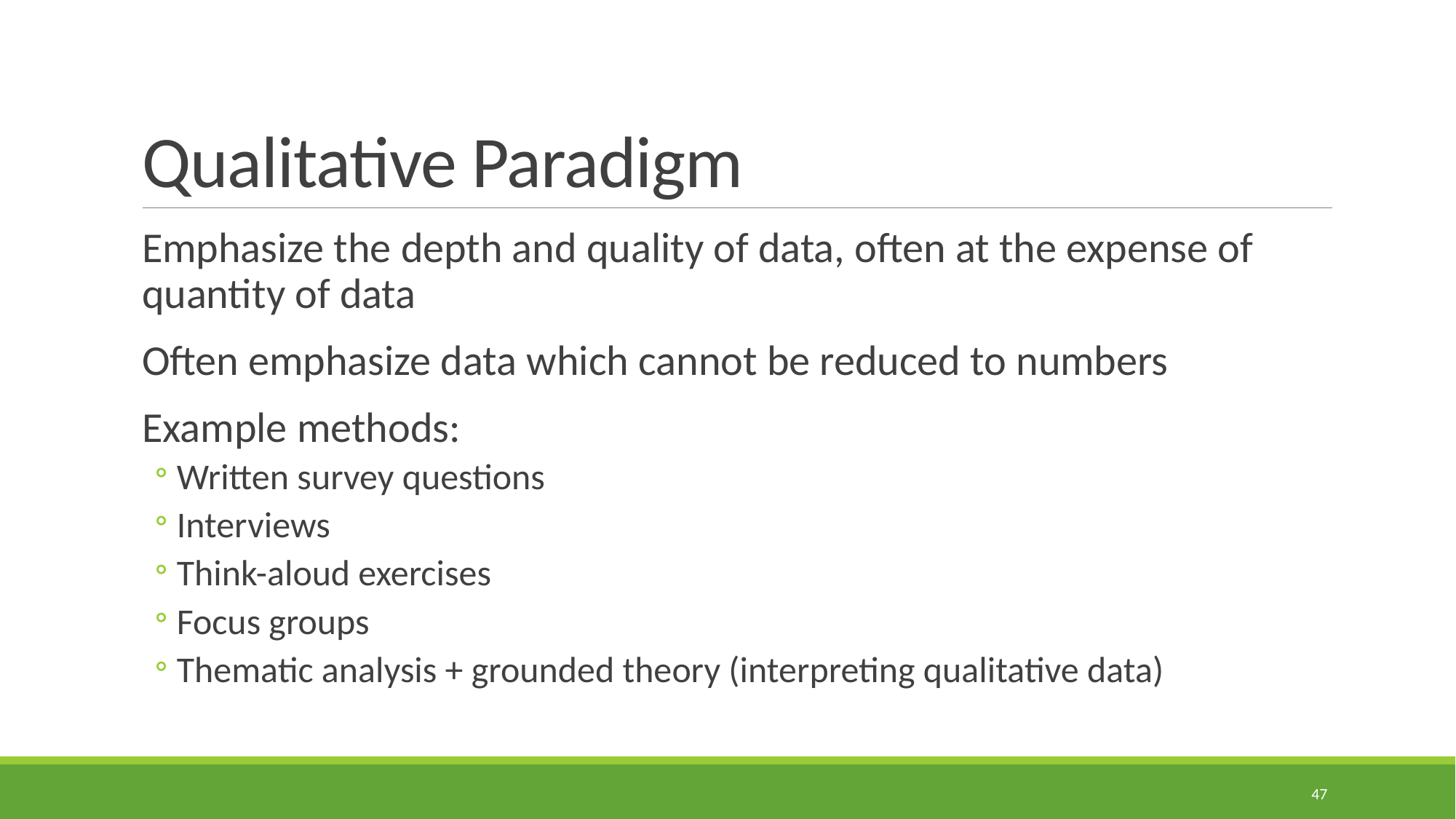

# Qualitative Paradigm
Emphasize the depth and quality of data, often at the expense of quantity of data
Often emphasize data which cannot be reduced to numbers
Example methods:
Written survey questions
Interviews
Think-aloud exercises
Focus groups
Thematic analysis + grounded theory (interpreting qualitative data)
47